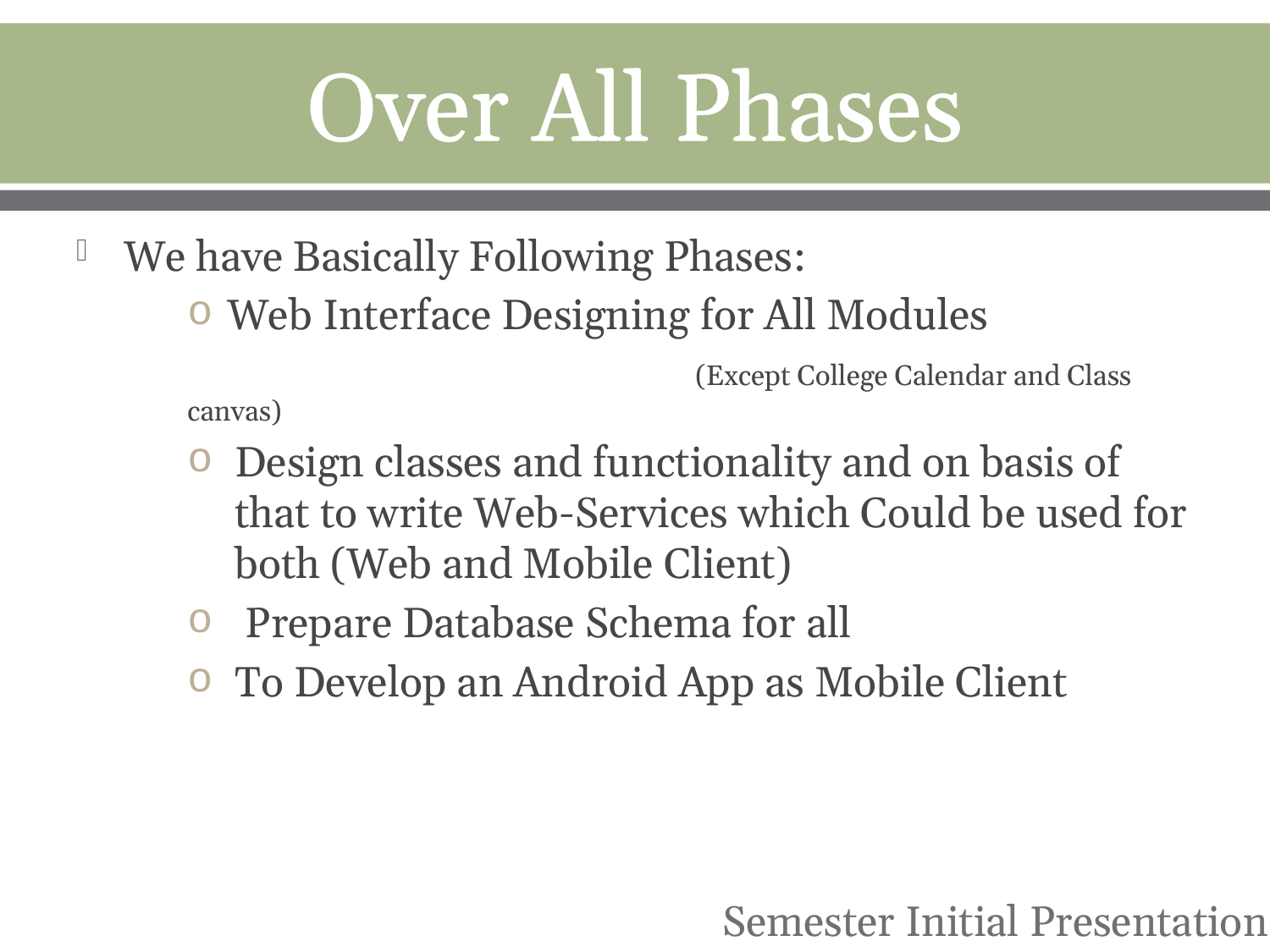

# Over All Phases
We have Basically Following Phases:
Web Interface Designing for All Modules
				(Except College Calendar and Class canvas)
Design classes and functionality and on basis of that to write Web-Services which Could be used for both (Web and Mobile Client)
 Prepare Database Schema for all
To Develop an Android App as Mobile Client